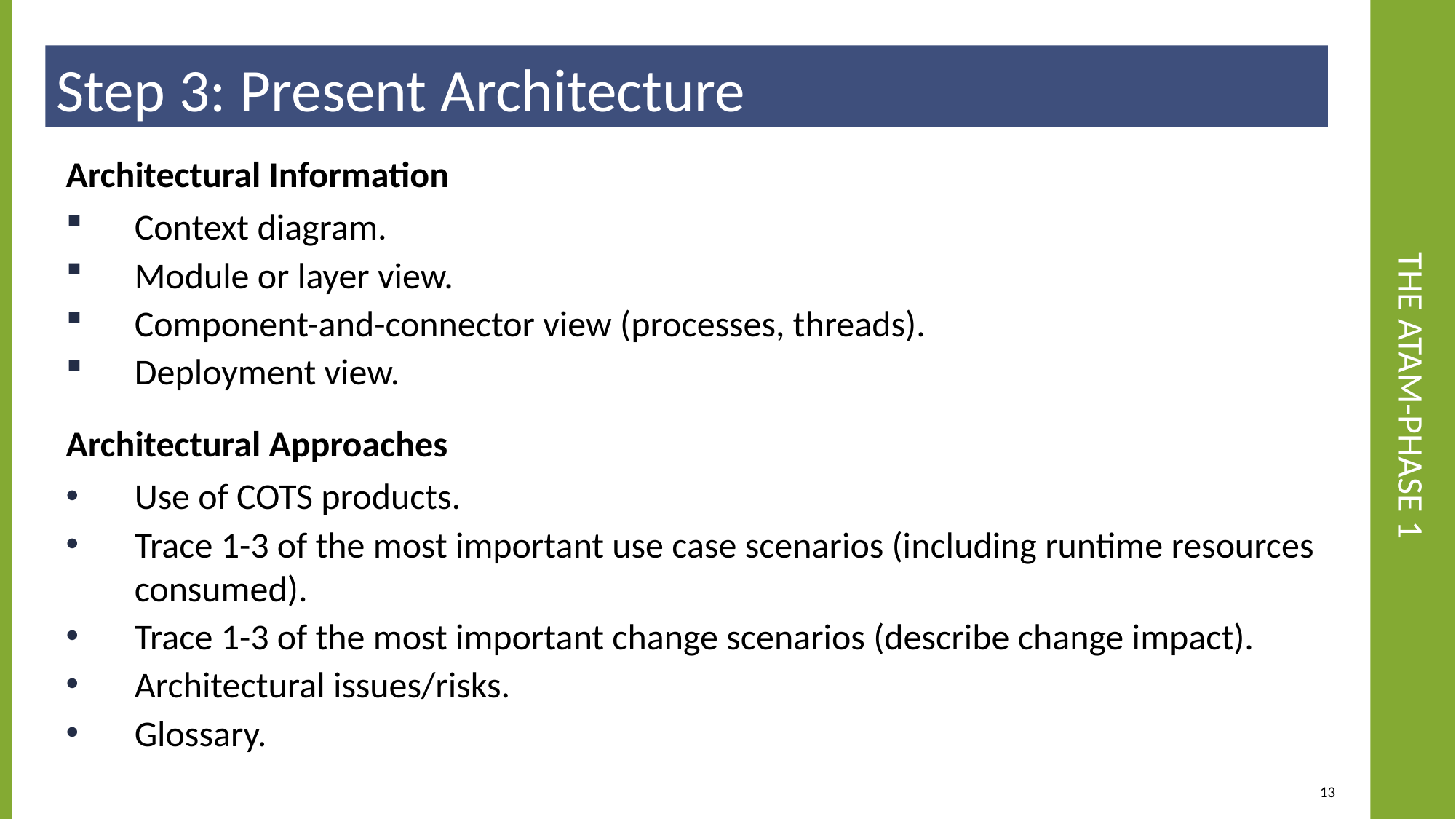

Step 3: Present Architecture
# The ATAM-Phase 1
Architectural Information
Context diagram.
Module or layer view.
Component-and-connector view (processes, threads).
Deployment view.

Architectural Approaches
Use of COTS products.
Trace 1-3 of the most important use case scenarios (including runtime resources consumed).
Trace 1-3 of the most important change scenarios (describe change impact).
Architectural issues/risks.
Glossary.
13